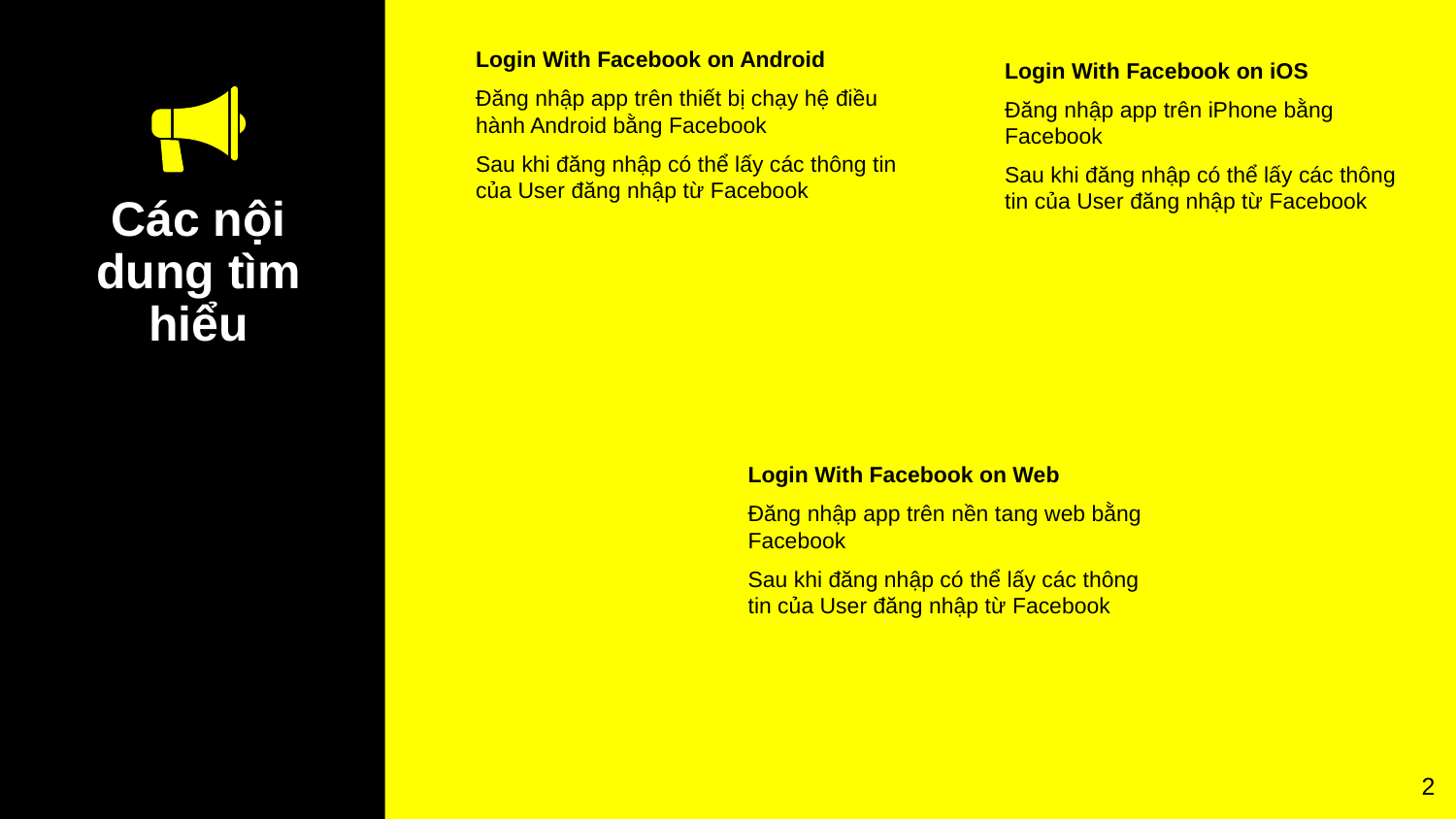

Login With Facebook on Android
Đăng nhập app trên thiết bị chạy hệ điều hành Android bằng Facebook
Sau khi đăng nhập có thể lấy các thông tin của User đăng nhập từ Facebook

Login With Facebook on iOS
Đăng nhập app trên iPhone bằng Facebook
Sau khi đăng nhập có thể lấy các thông tin của User đăng nhập từ Facebook

# Các nội dung tìm hiểu
Login With Facebook on Web
Đăng nhập app trên nền tang web bằng Facebook
Sau khi đăng nhập có thể lấy các thông tin của User đăng nhập từ Facebook

2